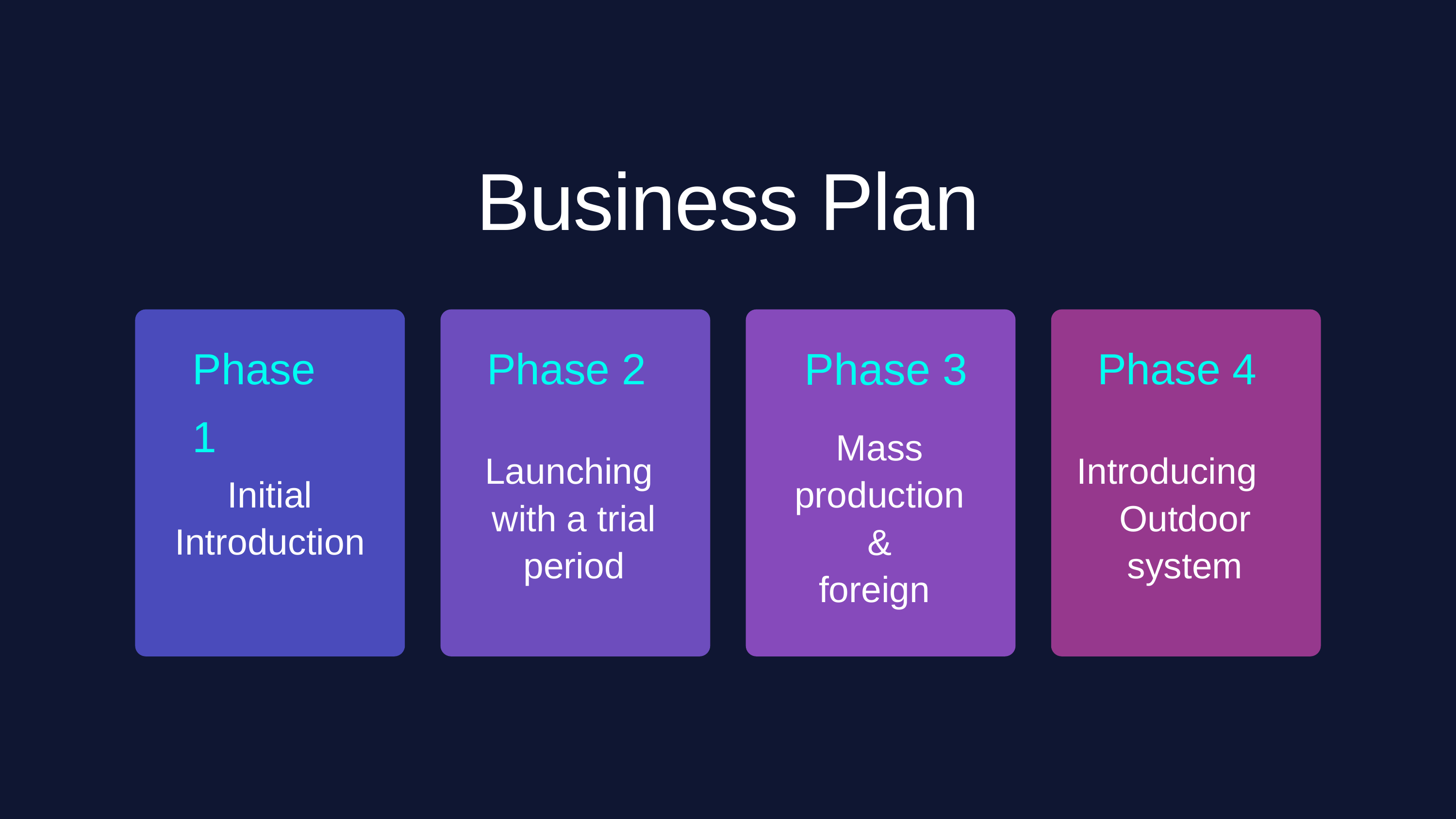

Business Plan

Phase 3
Phase 1
Phase 2
Phase 4
Mass production
&
foreign
Launching
with a trial period
Introducing
Outdoor system
Initial Introduction